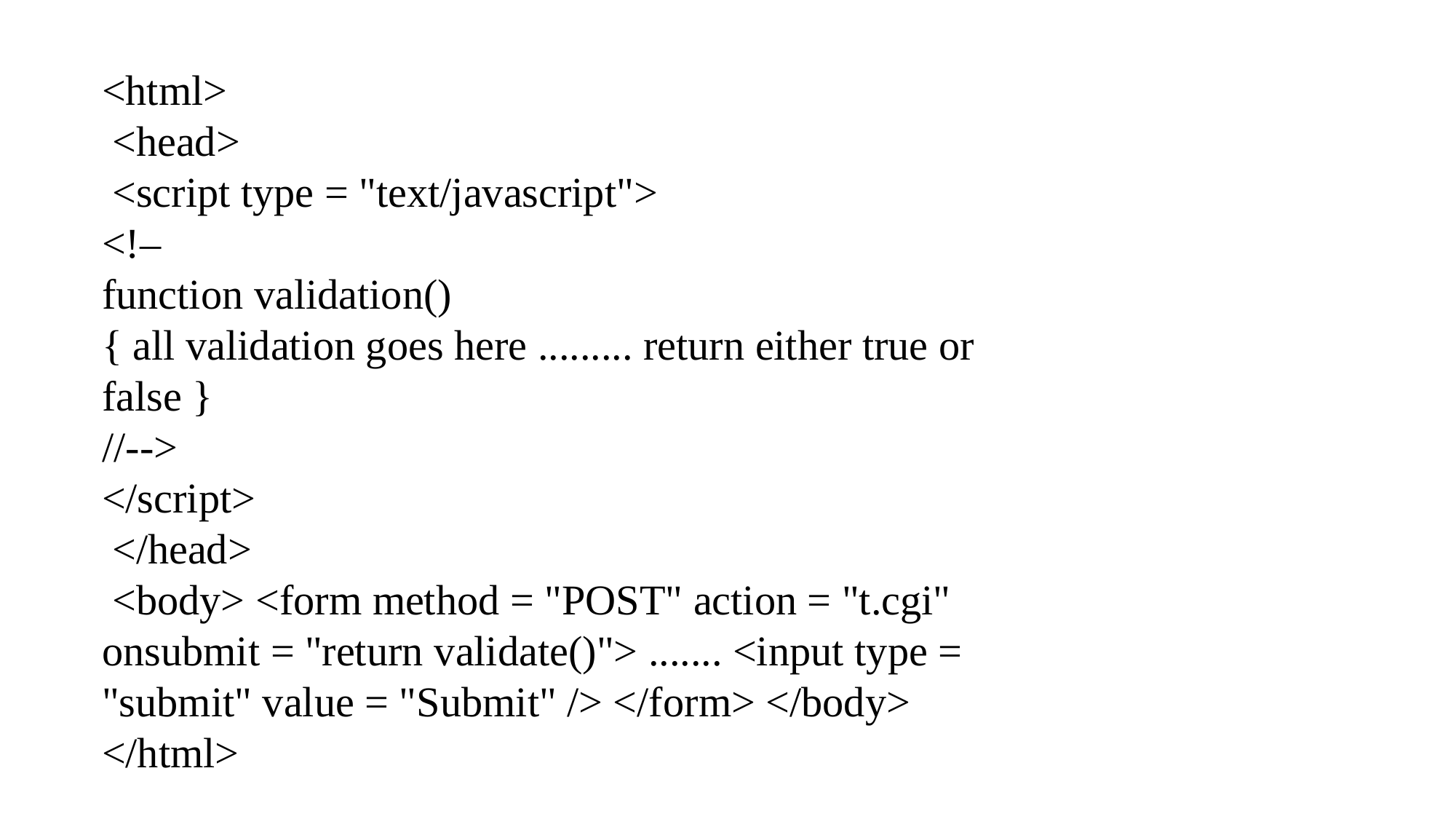

<html>
 <head>
 <script type = "text/javascript">
<!–
function validation()
{ all validation goes here ......... return either true or false }
//-->
</script>
 </head>
 <body> <form method = "POST" action = "t.cgi" onsubmit = "return validate()"> ....... <input type = "submit" value = "Submit" /> </form> </body>
</html>